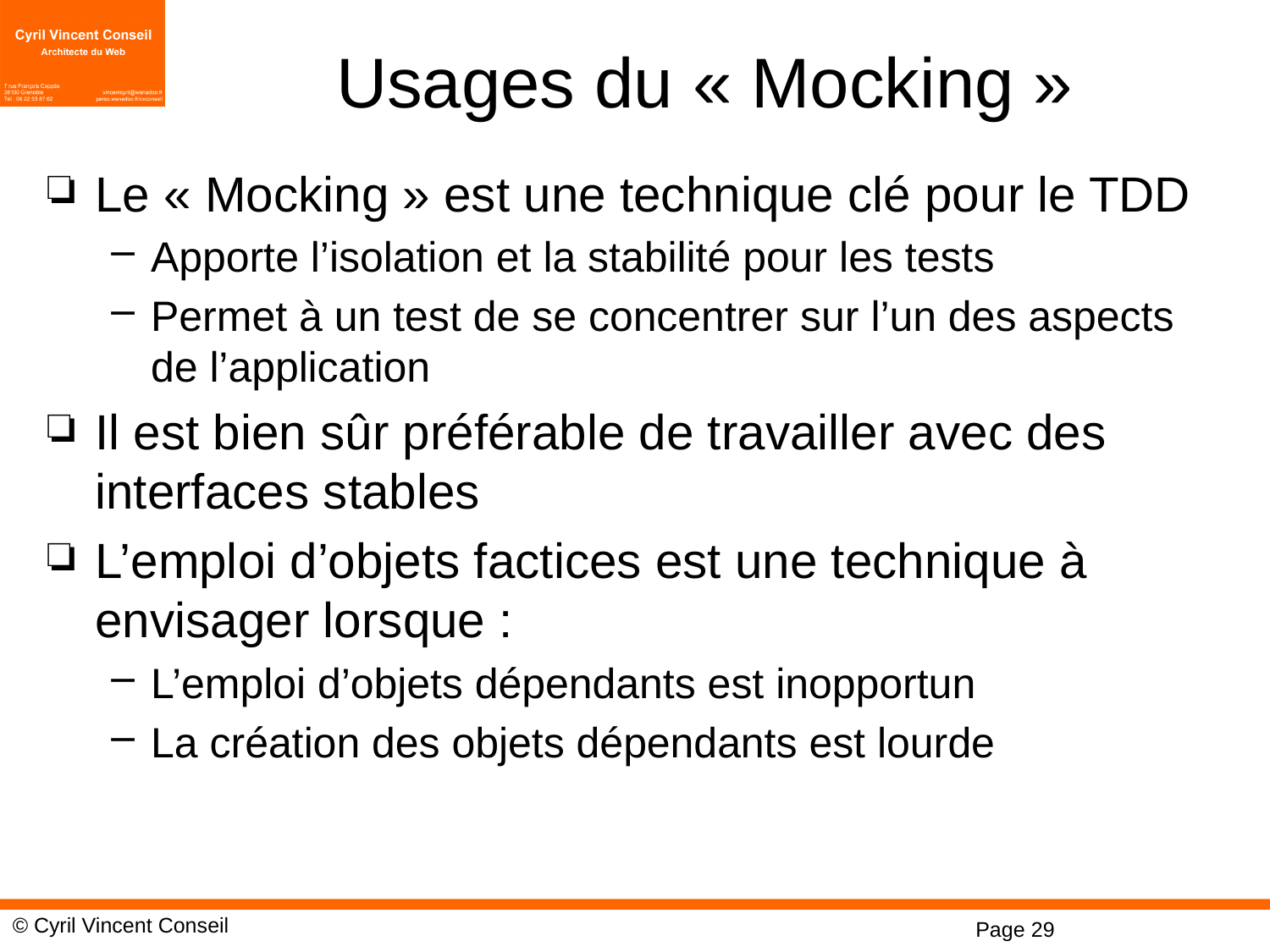

# Usages du « Mocking »
Le « Mocking » est une technique clé pour le TDD
Apporte l’isolation et la stabilité pour les tests
Permet à un test de se concentrer sur l’un des aspects de l’application
Il est bien sûr préférable de travailler avec des interfaces stables
L’emploi d’objets factices est une technique à envisager lorsque :
L’emploi d’objets dépendants est inopportun
La création des objets dépendants est lourde